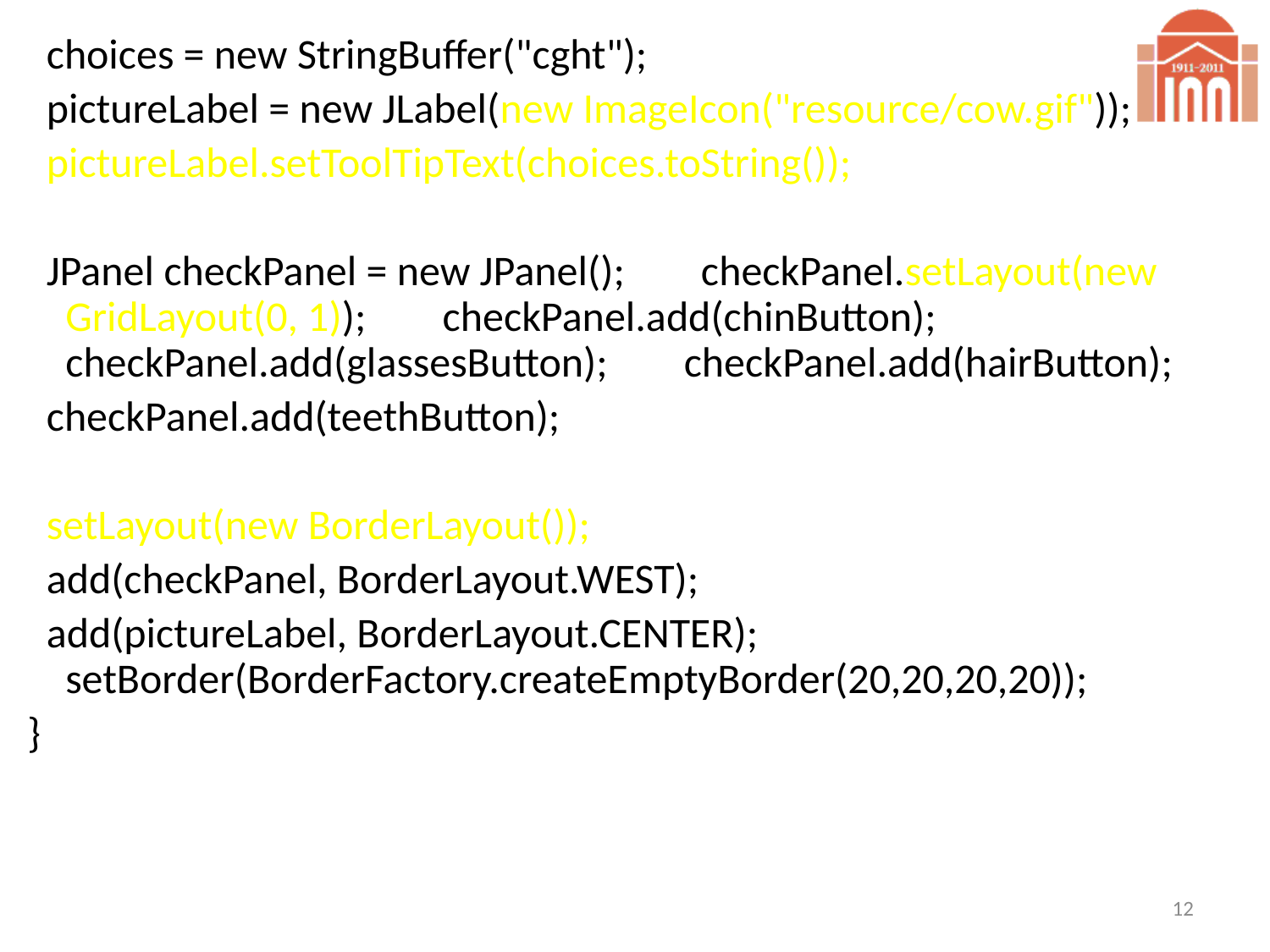

choices = new StringBuffer("cght");
   pictureLabel = new JLabel(new ImageIcon("resource/cow.gif"));
   pictureLabel.setToolTipText(choices.toString());

   JPanel checkPanel = new JPanel();        checkPanel.setLayout(new GridLayout(0, 1));        checkPanel.add(chinButton);        checkPanel.add(glassesButton);        checkPanel.add(hairButton);
   checkPanel.add(teethButton);

   setLayout(new BorderLayout());
   add(checkPanel, BorderLayout.WEST);
   add(pictureLabel, BorderLayout.CENTER);        setBorder(BorderFactory.createEmptyBorder(20,20,20,20));
 }
12